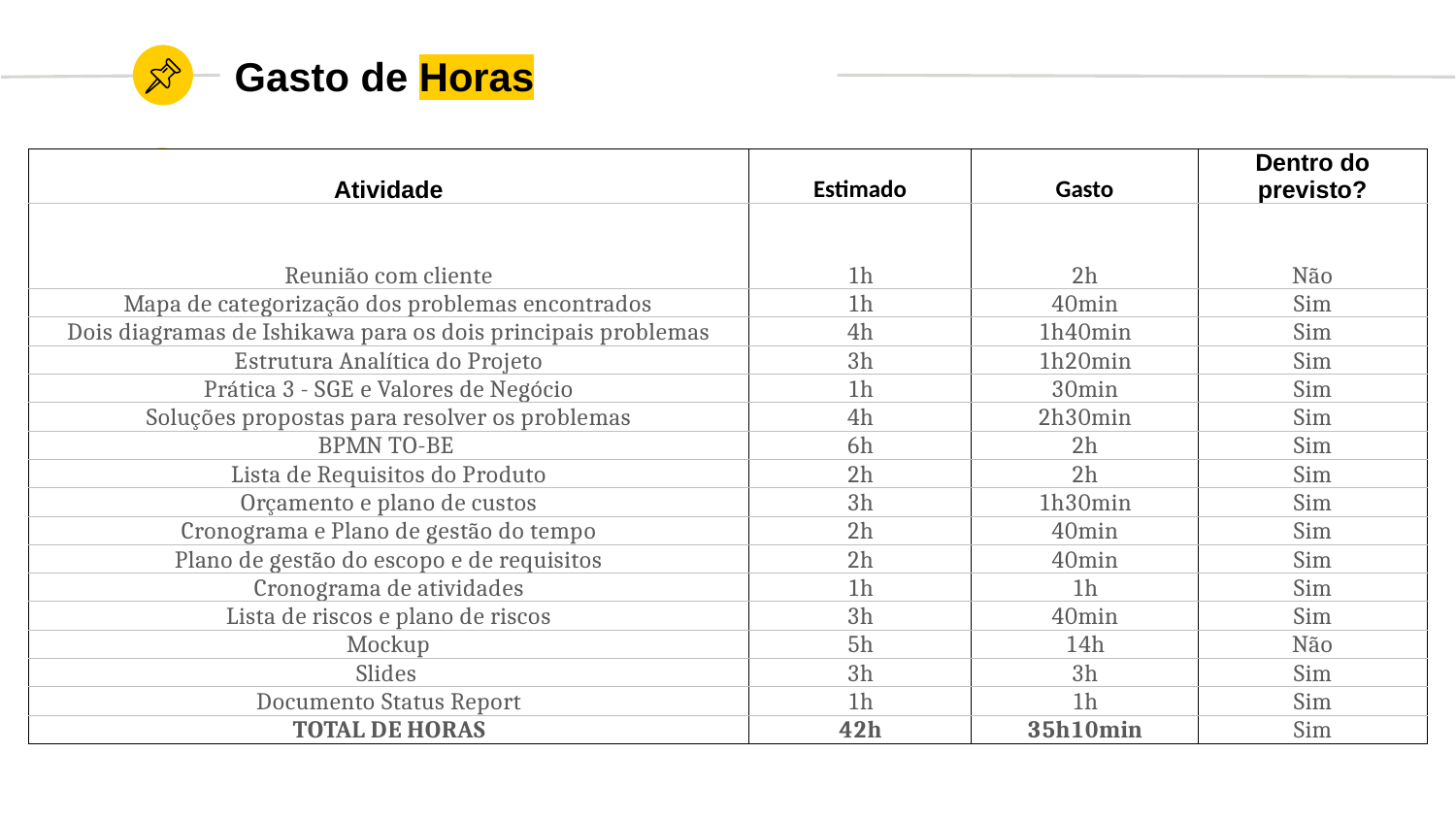

# Gasto de Horas

| Atividade | Estimado | Gasto | Dentro do previsto? |
| --- | --- | --- | --- |
| Reunião com cliente | 1h | 2h | Não |
| Mapa de categorização dos problemas encontrados | 1h | 40min | Sim |
| Dois diagramas de Ishikawa para os dois principais problemas | 4h | 1h40min | Sim |
| Estrutura Analítica do Projeto | 3h | 1h20min | Sim |
| Prática 3 - SGE e Valores de Negócio | 1h | 30min | Sim |
| Soluções propostas para resolver os problemas | 4h | 2h30min | Sim |
| BPMN TO-BE | 6h | 2h | Sim |
| Lista de Requisitos do Produto | 2h | 2h | Sim |
| Orçamento e plano de custos | 3h | 1h30min | Sim |
| Cronograma e Plano de gestão do tempo | 2h | 40min | Sim |
| Plano de gestão do escopo e de requisitos | 2h | 40min | Sim |
| Cronograma de atividades | 1h | 1h | Sim |
| Lista de riscos e plano de riscos | 3h | 40min | Sim |
| Mockup | 5h | 14h | Não |
| Slides | 3h | 3h | Sim |
| Documento Status Report | 1h | 1h | Sim |
| TOTAL DE HORAS | 42h | 35h10min | Sim |